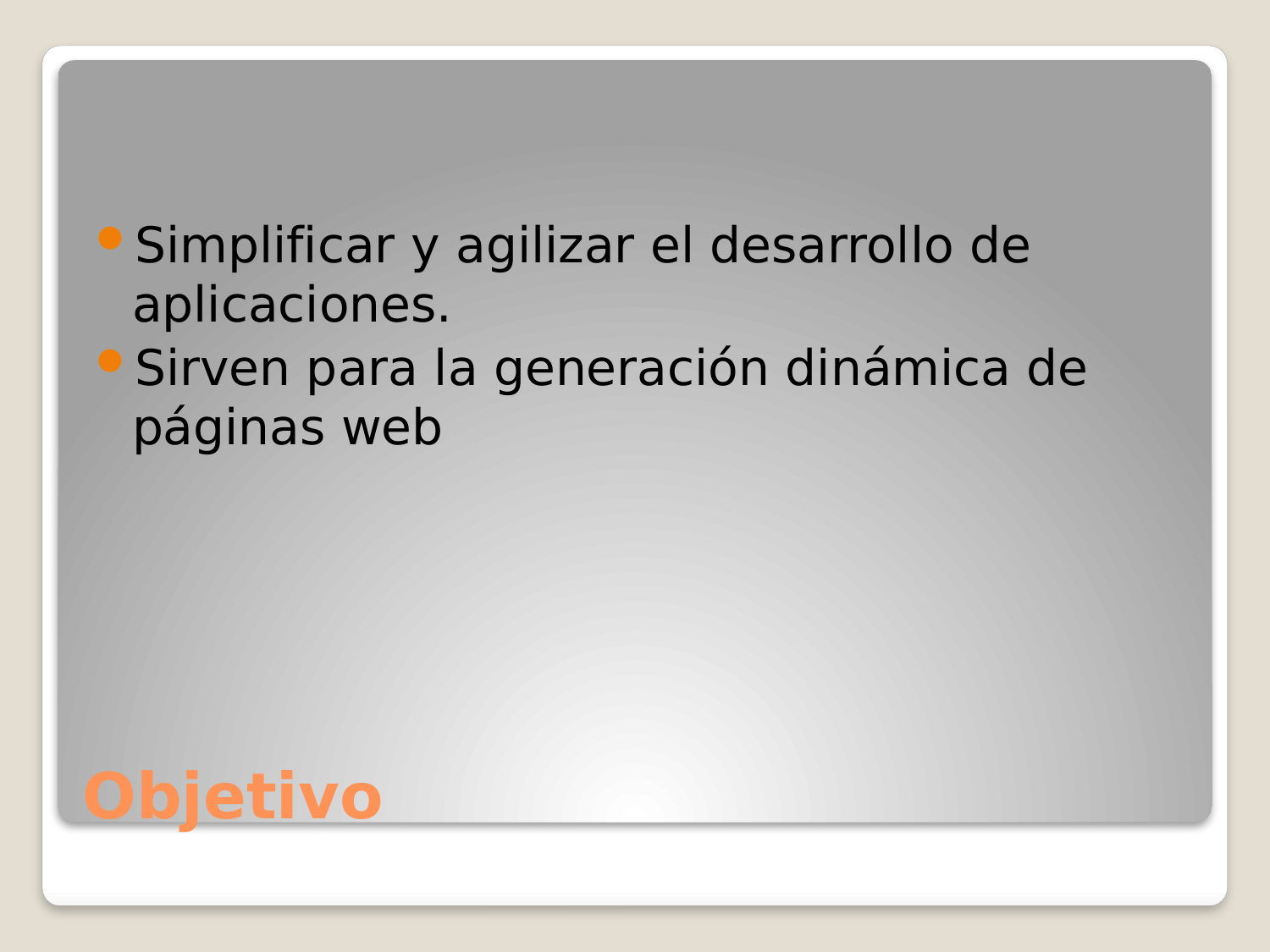

Simplificar y agilizar el desarrollo de aplicaciones.
Sirven para la generación dinámica de páginas web
# Objetivo